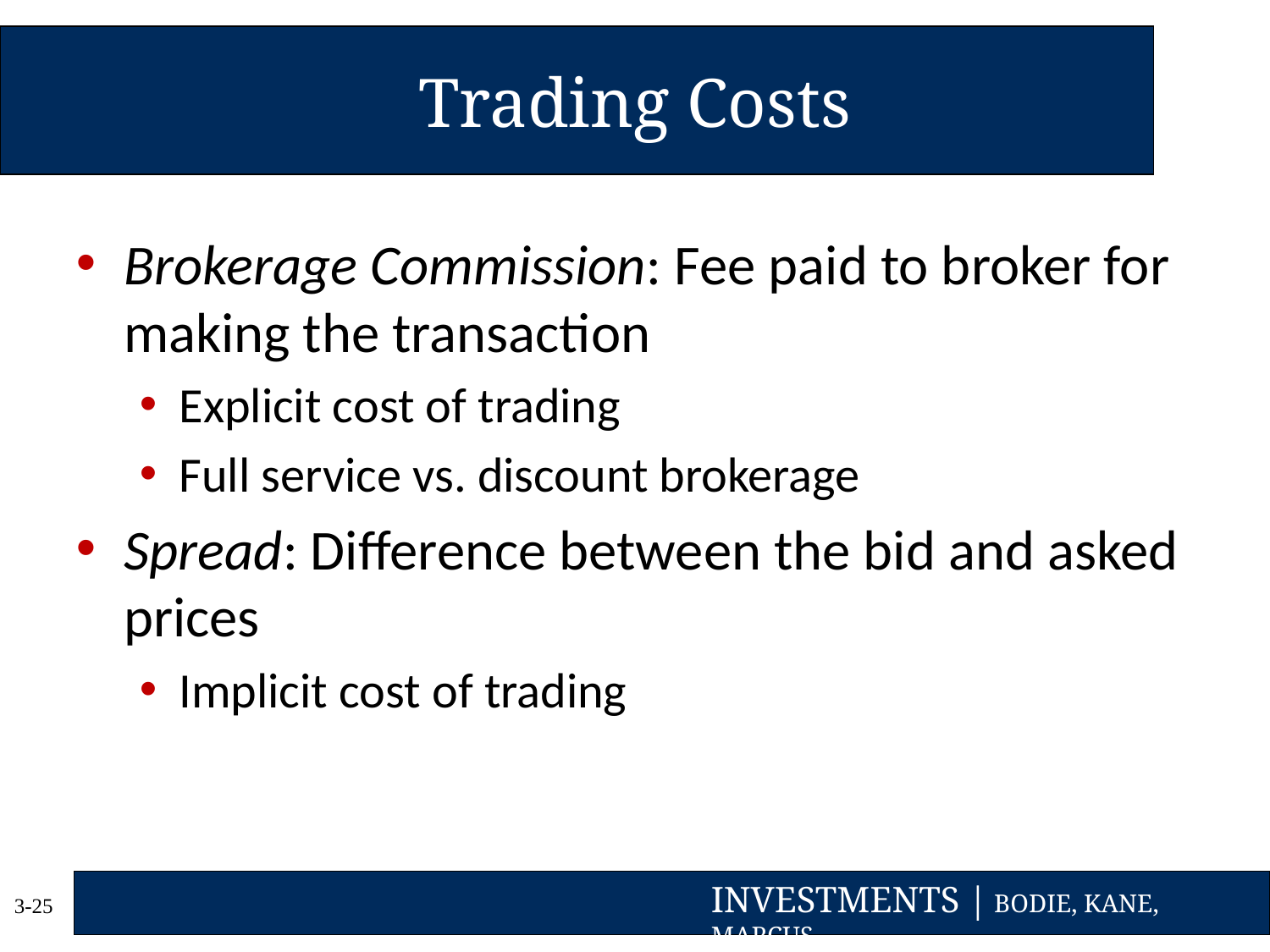

# Trading Costs
Brokerage Commission: Fee paid to broker for making the transaction
Explicit cost of trading
Full service vs. discount brokerage
Spread: Difference between the bid and asked prices
Implicit cost of trading